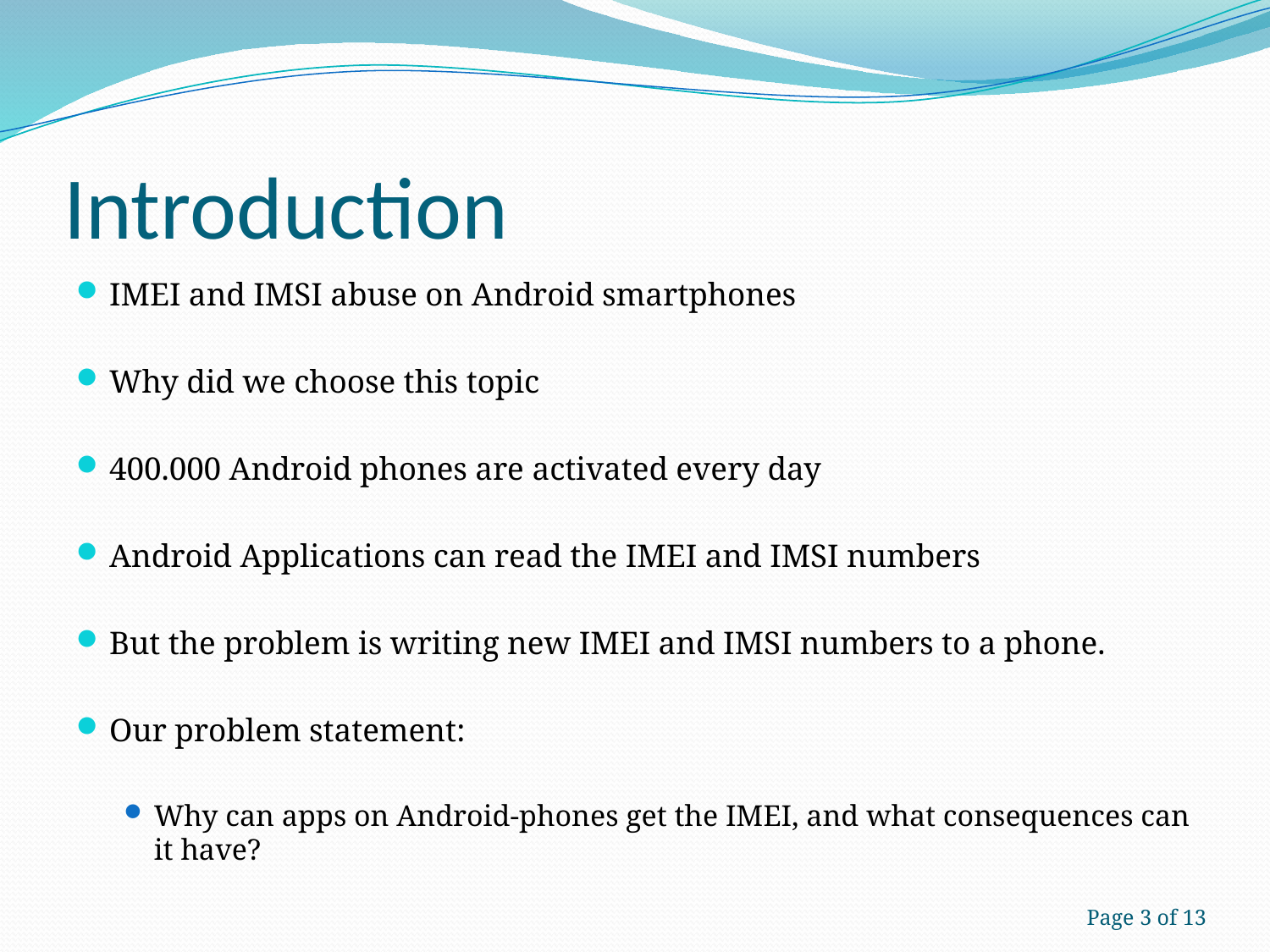

# Introduction
IMEI and IMSI abuse on Android smartphones

Why did we choose this topic

400.000 Android phones are activated every day

Android Applications can read the IMEI and IMSI numbers

But the problem is writing new IMEI and IMSI numbers to a phone.

Our problem statement:

Why can apps on Android-phones get the IMEI, and what consequences can it have?
Page 3 of 13